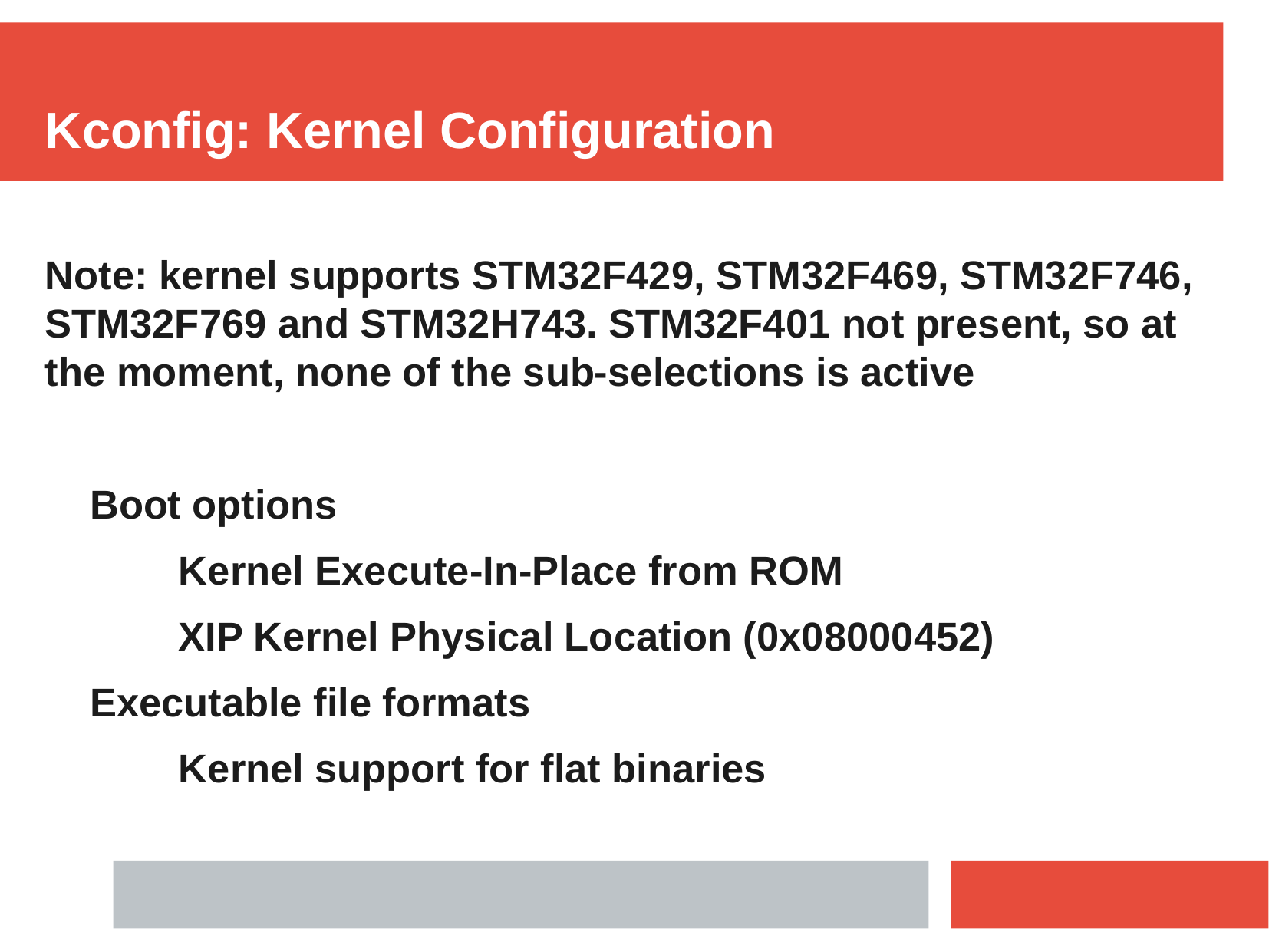

Kconfig: Kernel Configuration
Note: kernel supports STM32F429, STM32F469, STM32F746, STM32F769 and STM32H743. STM32F401 not present, so at the moment, none of the sub-selections is active

    Boot options
            Kernel Execute-In-Place from ROM
            XIP Kernel Physical Location (0x08000452)
    Executable file formats
            Kernel support for flat binaries